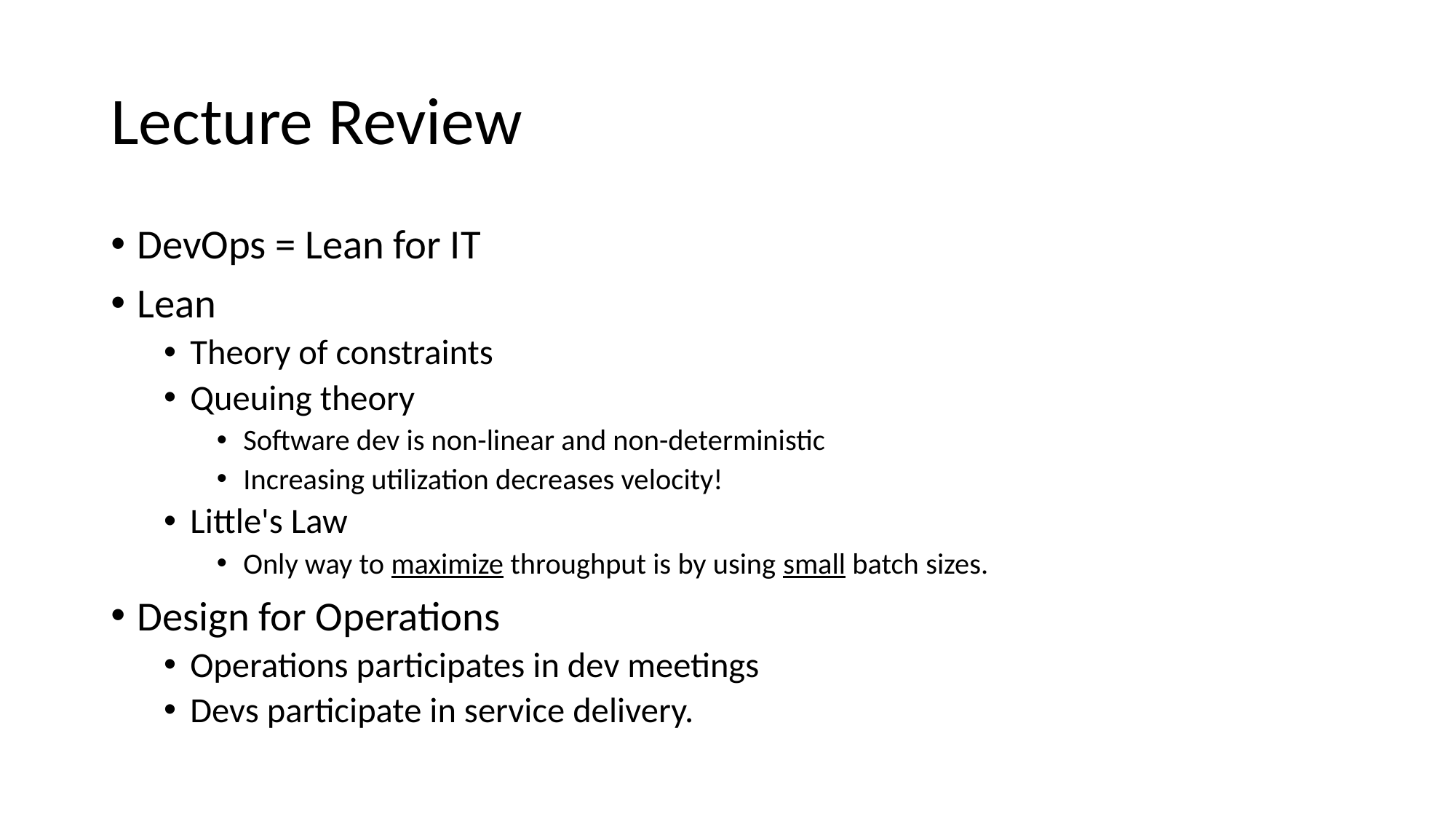

# Lecture Review
DevOps = Lean for IT
Lean
Theory of constraints
Queuing theory
Software dev is non-linear and non-deterministic
Increasing utilization decreases velocity!
Little's Law
Only way to maximize throughput is by using small batch sizes.
Design for Operations
Operations participates in dev meetings
Devs participate in service delivery.